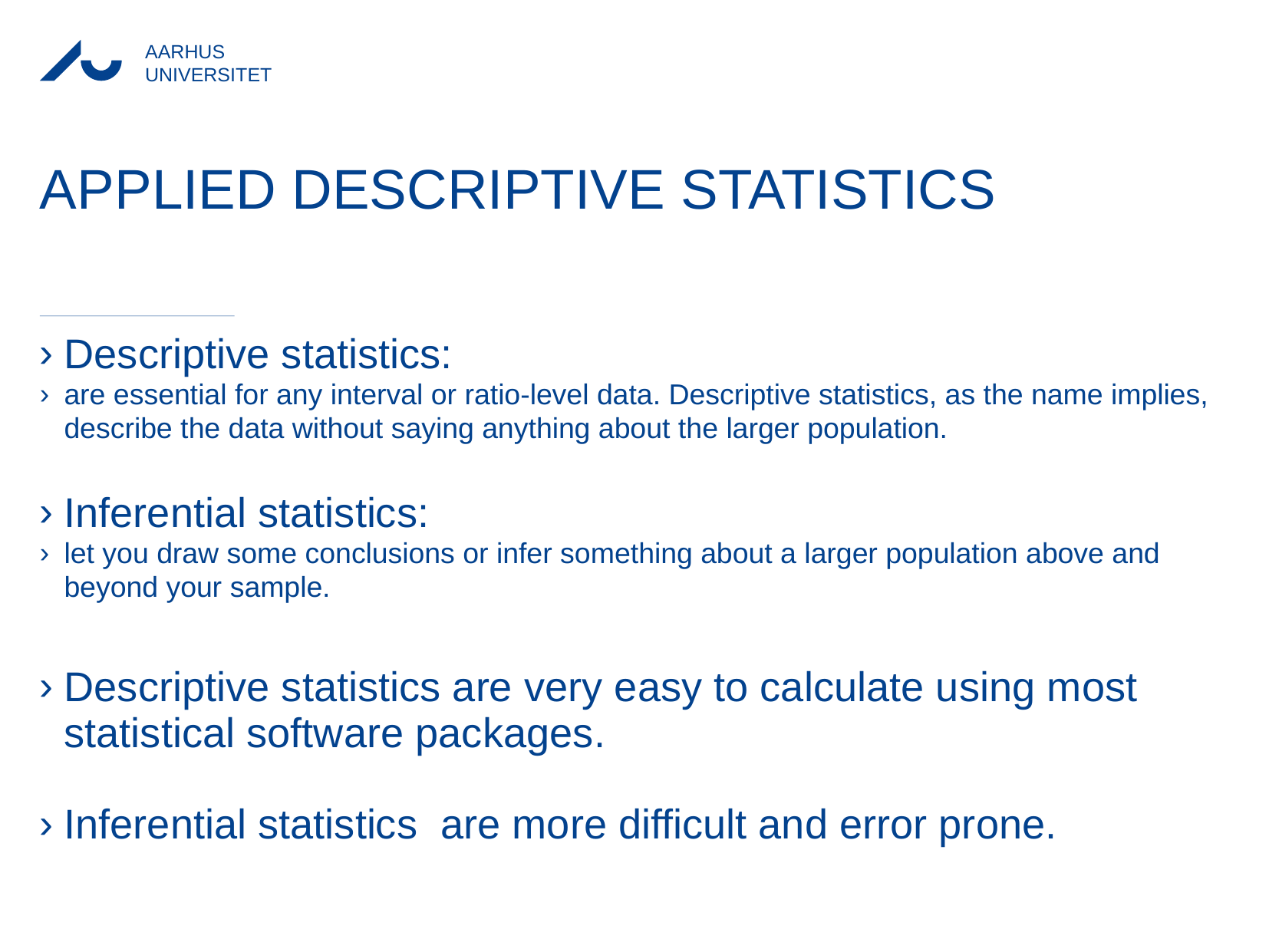

# Applied Descriptive statistics
Descriptive statistics:
are essential for any interval or ratio-level data. Descriptive statistics, as the name implies, describe the data without saying anything about the larger population.

Inferential statistics:
let you draw some conclusions or infer something about a larger population above and beyond your sample.

Descriptive statistics are very easy to calculate using most statistical software packages.

Inferential statistics  are more difficult and error prone.